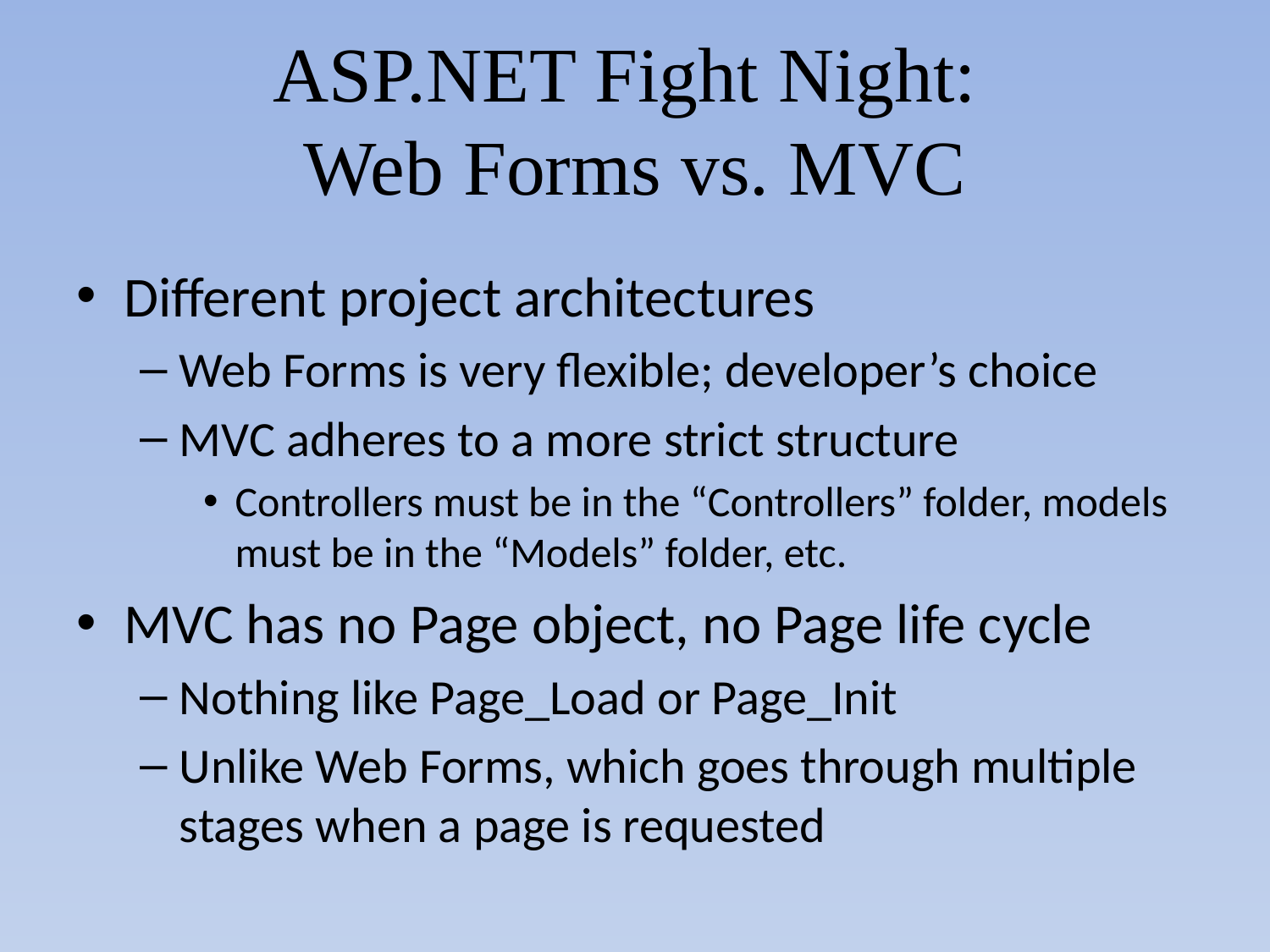

# ASP.NET Fight Night: Web Forms vs. MVC
Different project architectures
Web Forms is very flexible; developer’s choice
MVC adheres to a more strict structure
Controllers must be in the “Controllers” folder, models must be in the “Models” folder, etc.
MVC has no Page object, no Page life cycle
Nothing like Page_Load or Page_Init
Unlike Web Forms, which goes through multiple stages when a page is requested